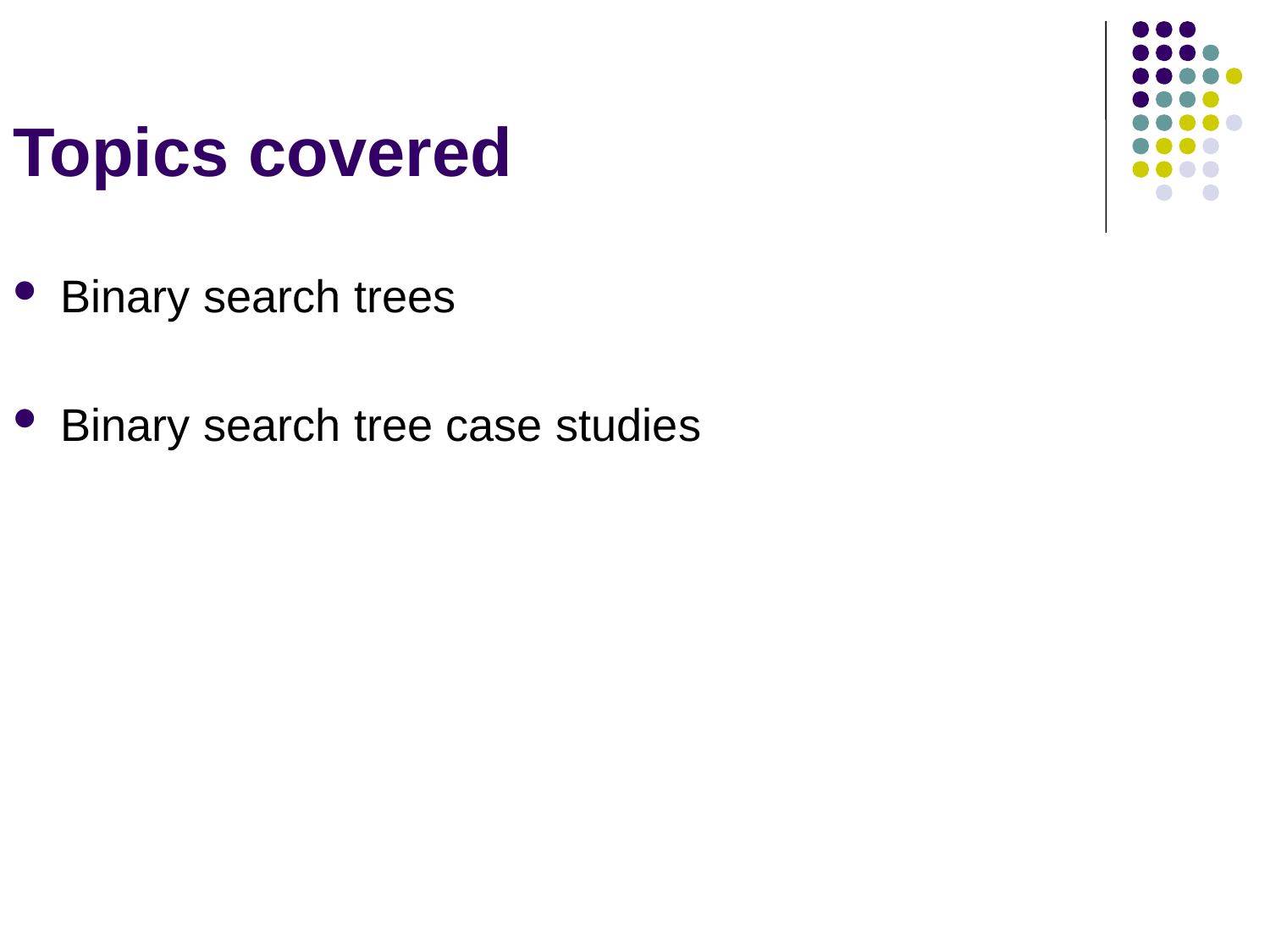

# Topics covered

Binary search trees

Binary search tree case studies